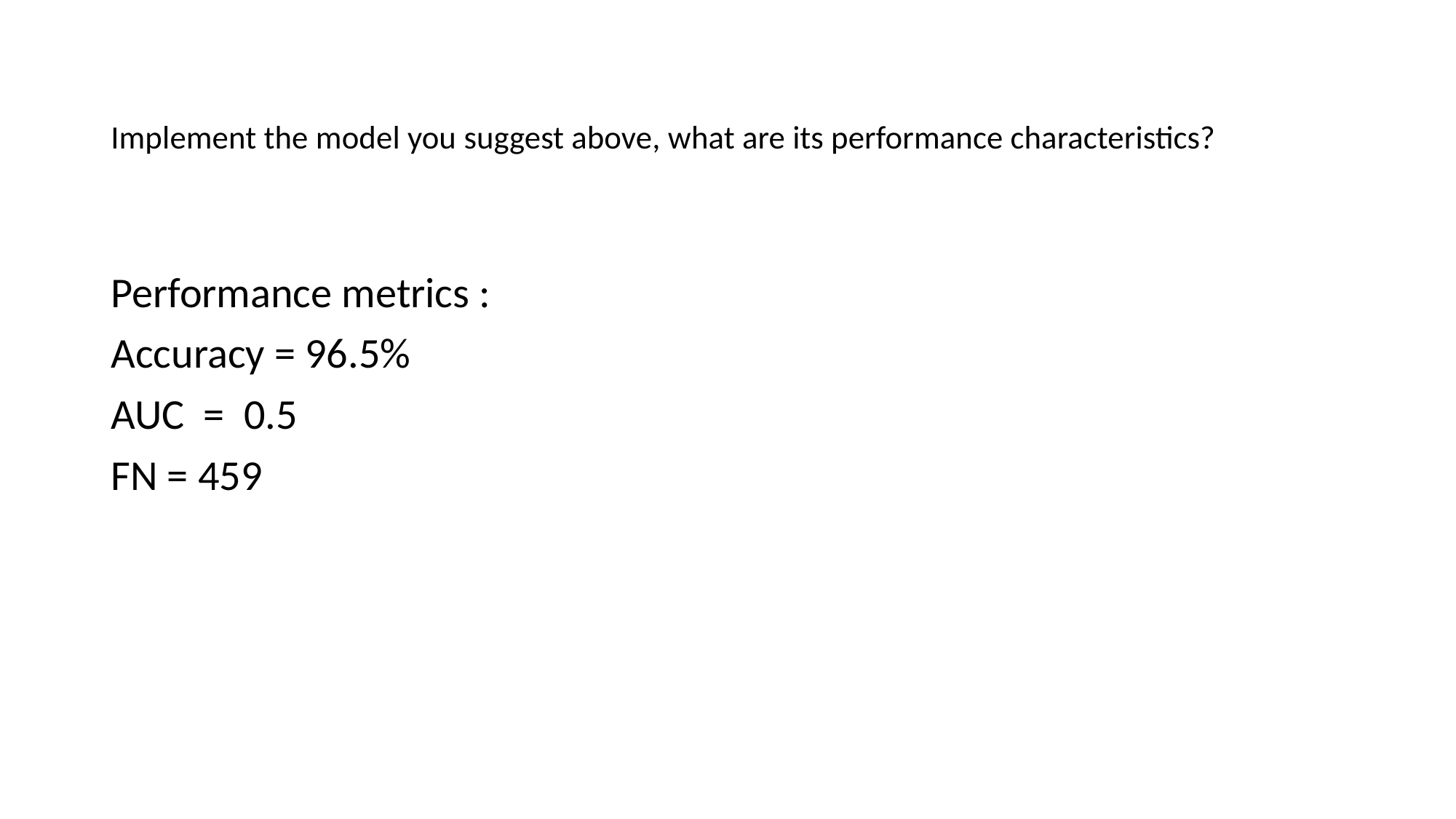

# Implement the model you suggest above, what are its performance characteristics?
Performance metrics :
Accuracy = 96.5%
AUC  =  0.5
FN = 459